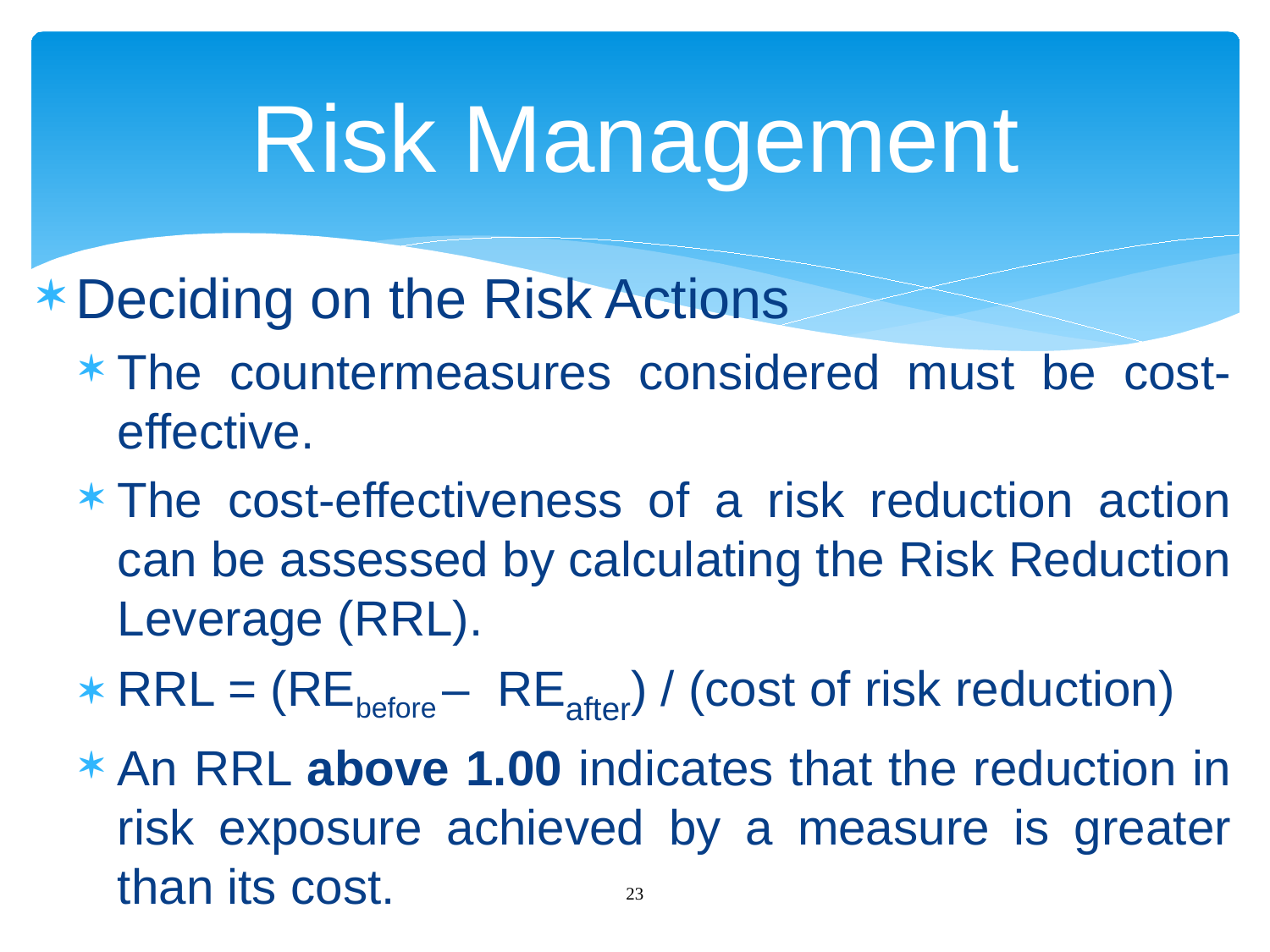

# Risk Management
Deciding on the Risk Actions
The countermeasures considered must be cost-effective.
The cost-effectiveness of a risk reduction action can be assessed by calculating the Risk Reduction Leverage (RRL).
RRL = (REbefore –  REafter) / (cost of risk reduction)
An RRL above 1.00 indicates that the reduction in risk exposure achieved by a measure is greater than its cost.

23